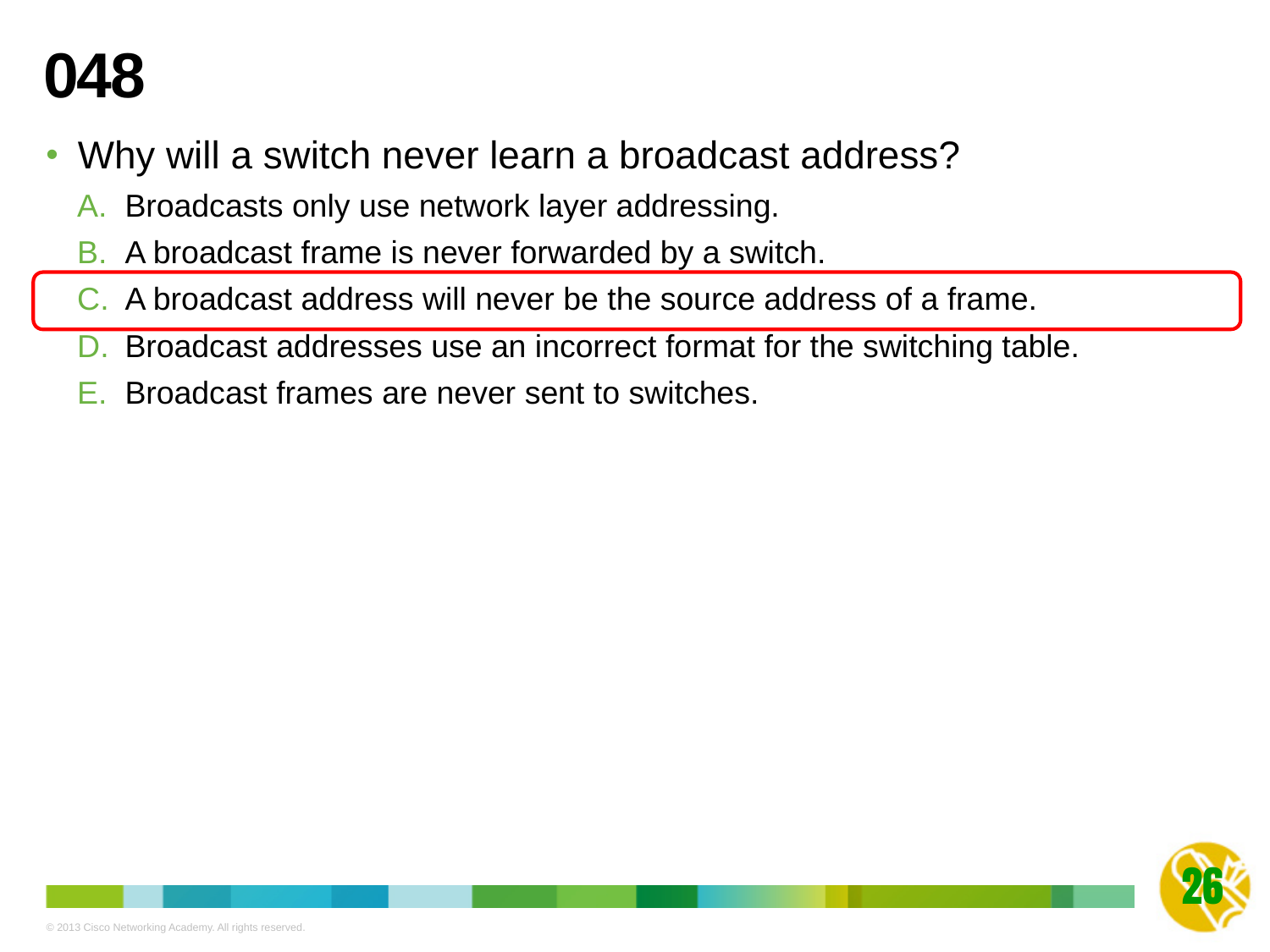

# 048
Why will a switch never learn a broadcast address?
Broadcasts only use network layer addressing.
A broadcast frame is never forwarded by a switch.
A broadcast address will never be the source address of a frame.
Broadcast addresses use an incorrect format for the switching table.
Broadcast frames are never sent to switches.